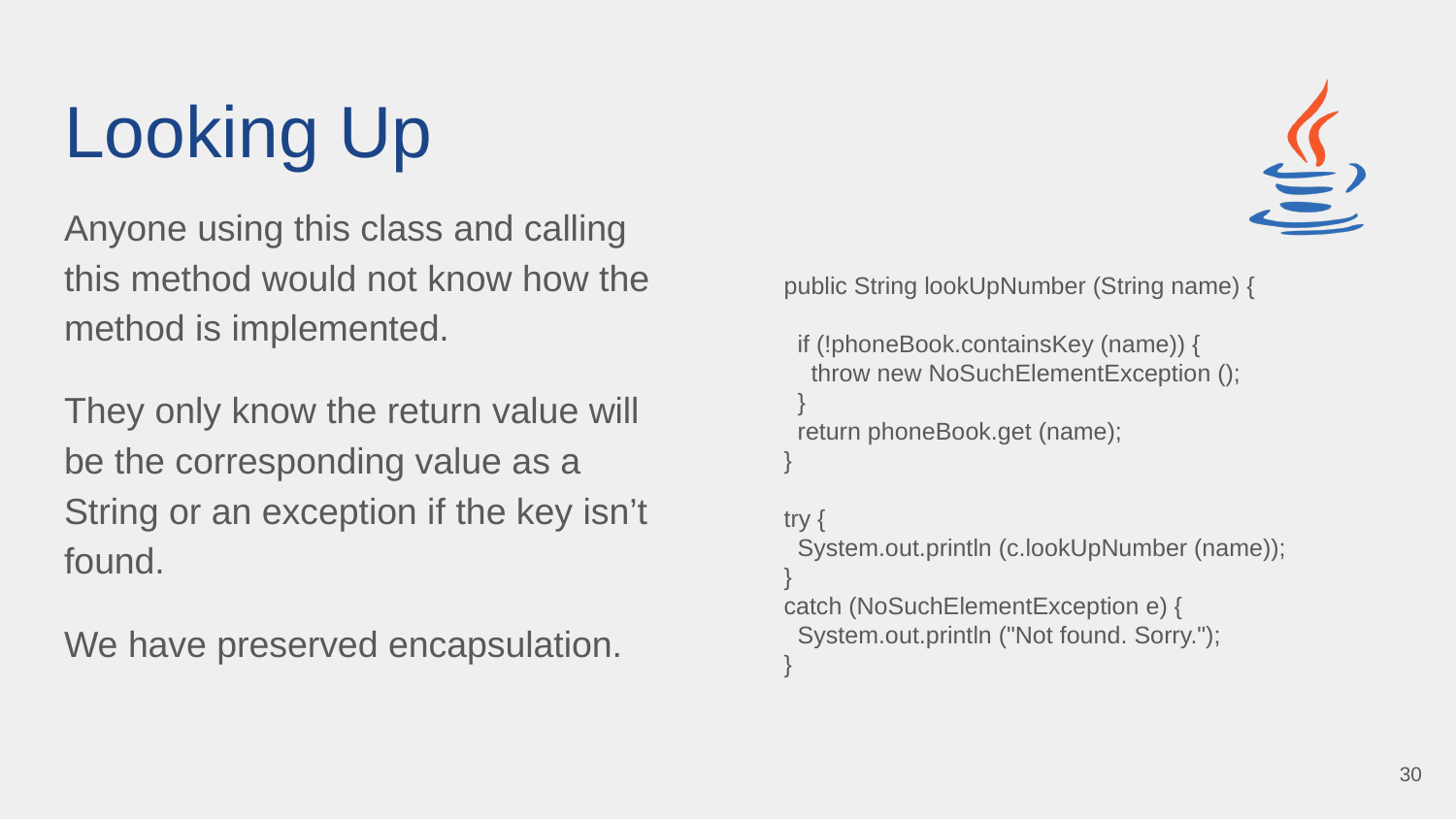

# Looking Up
Anyone using this class and calling this method would not know how the method is implemented.
They only know the return value will be the corresponding value as a String or an exception if the key isn’t found.
We have preserved encapsulation.

public String lookUpNumber (String name) {

  if (!phoneBook.containsKey (name)) {
    throw new NoSuchElementException ();
  }
  return phoneBook.get (name);
}

try {
  System.out.println (c.lookUpNumber (name));
}
catch (NoSuchElementException e) {
  System.out.println ("Not found. Sorry.");
}

30